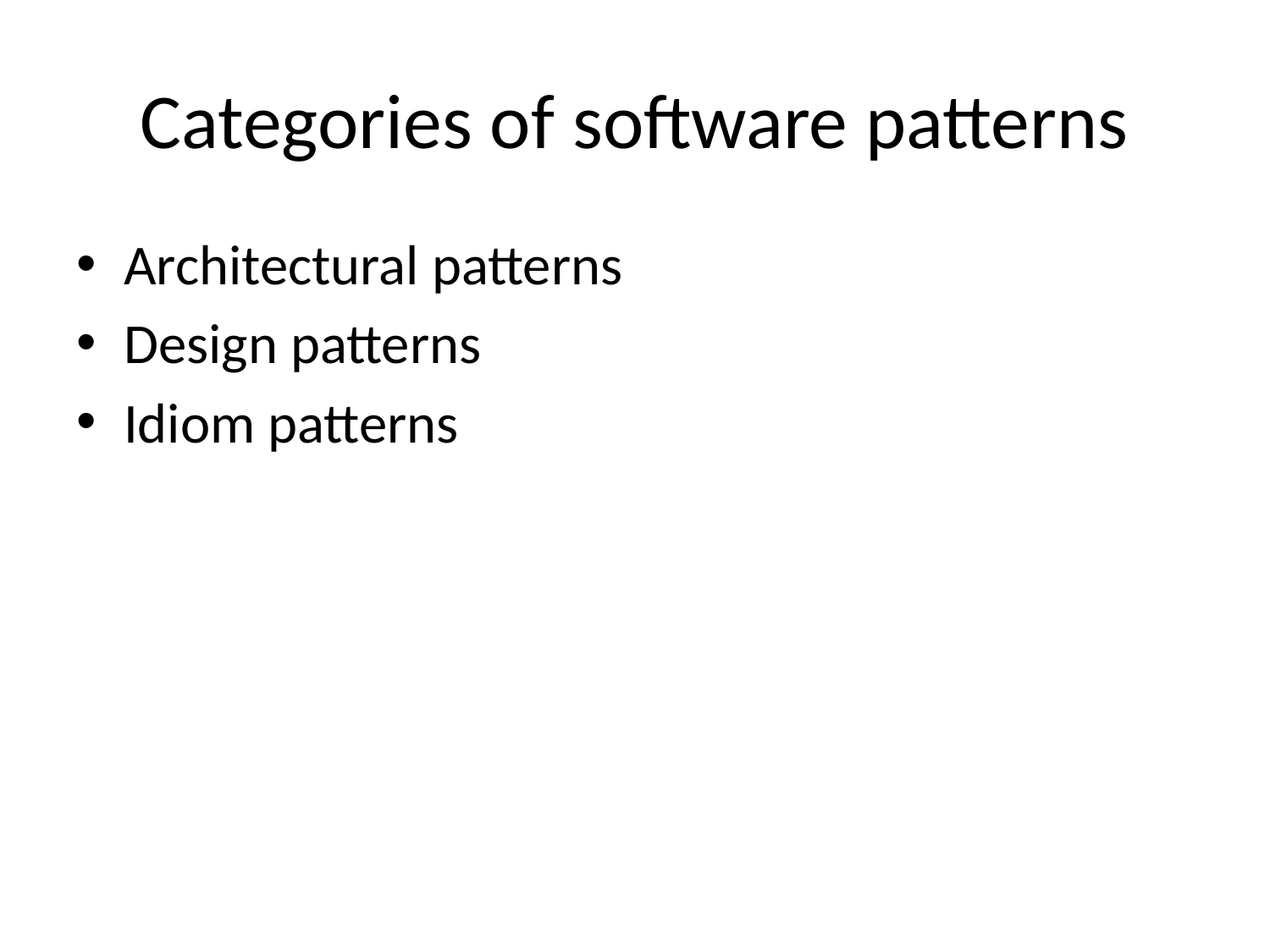

# Categories of software patterns
Architectural patterns
Design patterns
Idiom patterns